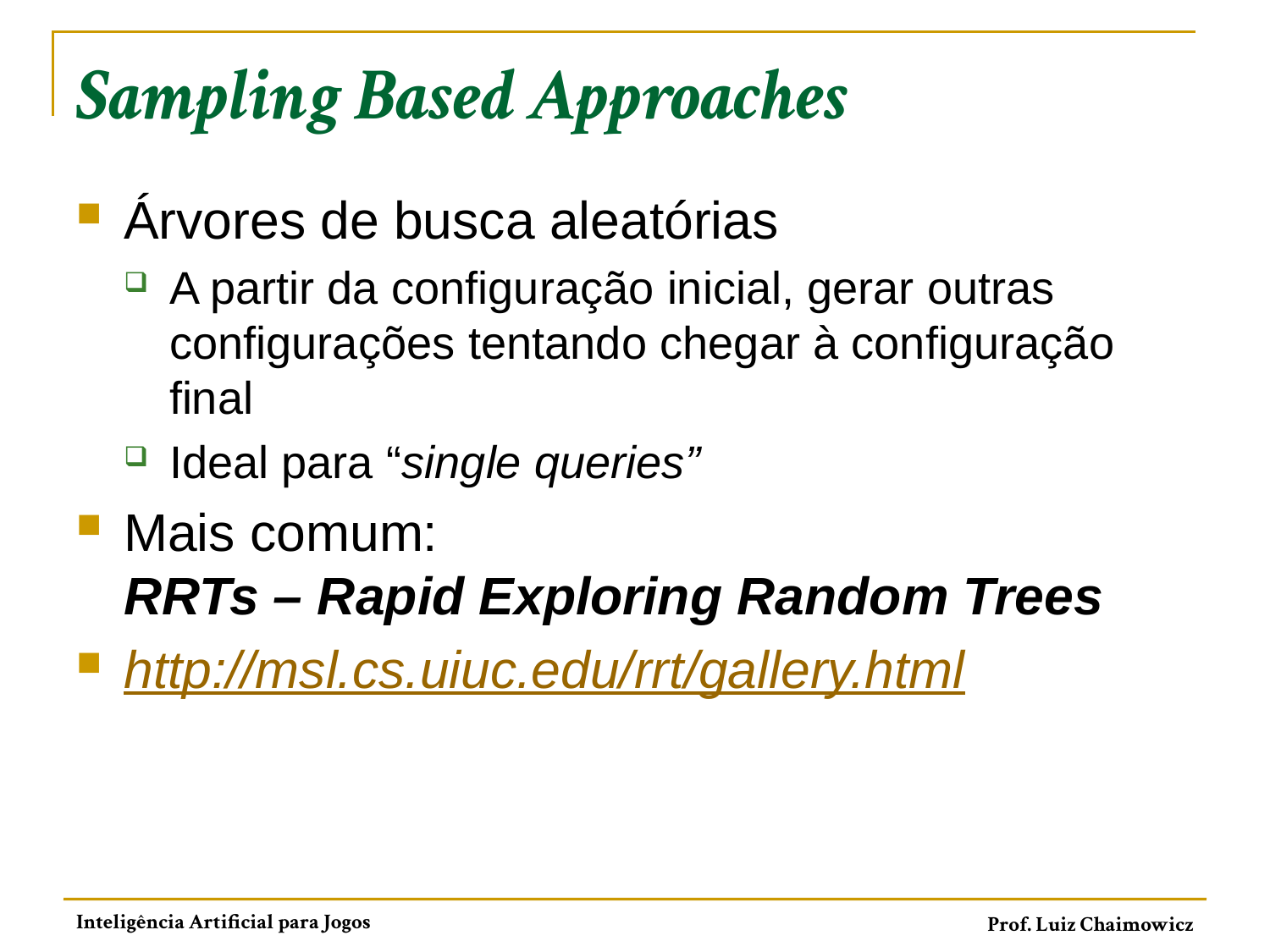

# Sampling Based Approaches
Árvores de busca aleatórias
A partir da configuração inicial, gerar outras configurações tentando chegar à configuração final
Ideal para “single queries”
Mais comum:
RRTs – Rapid Exploring Random Trees
http://msl.cs.uiuc.edu/rrt/gallery.html

Inteligência Artificial para Jogos